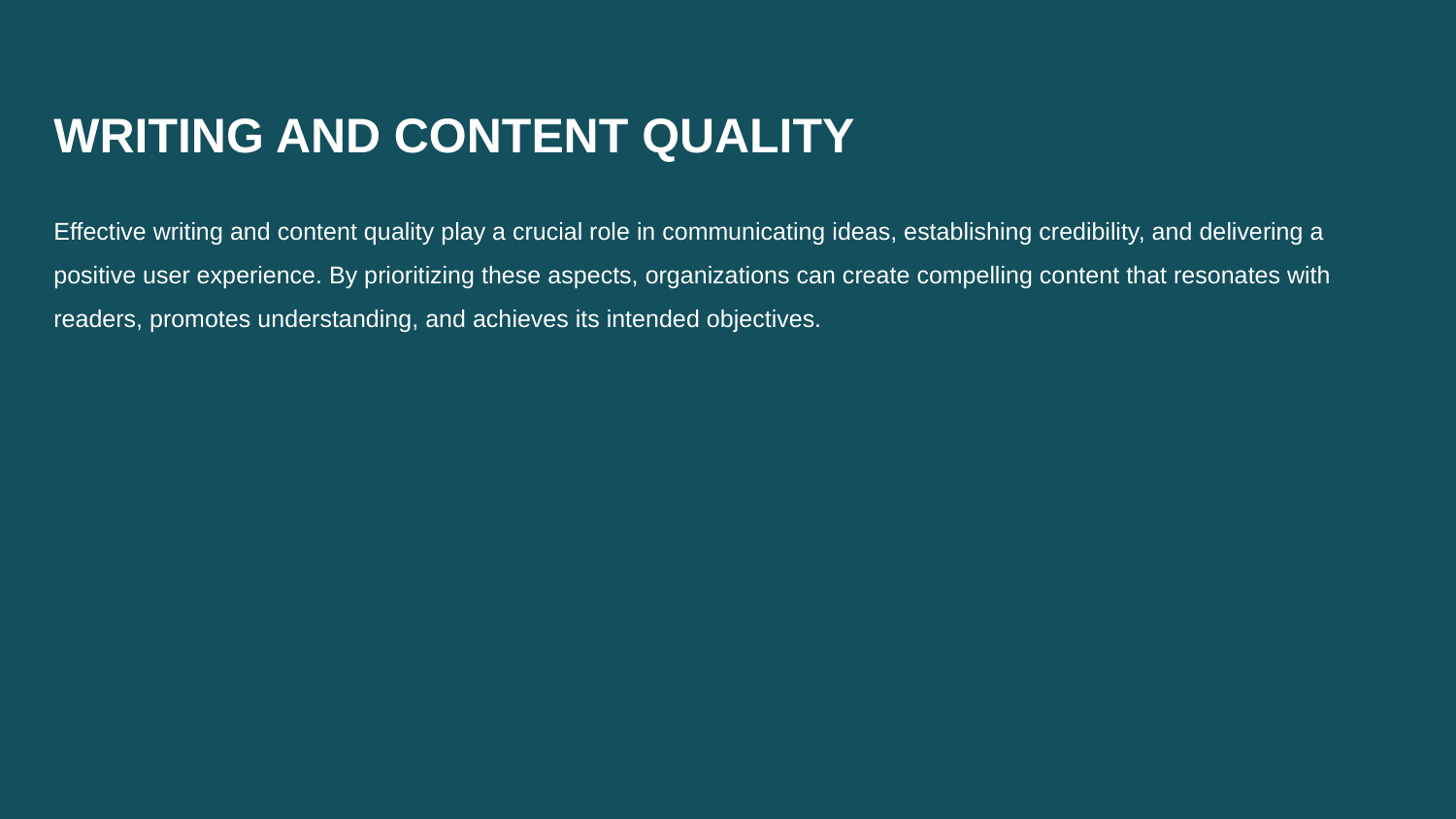

WRITING AND CONTENT QUALITY
Effective writing and content quality play a crucial role in communicating ideas, establishing credibility, and delivering a positive user experience. By prioritizing these aspects, organizations can create compelling content that resonates with readers, promotes understanding, and achieves its intended objectives.